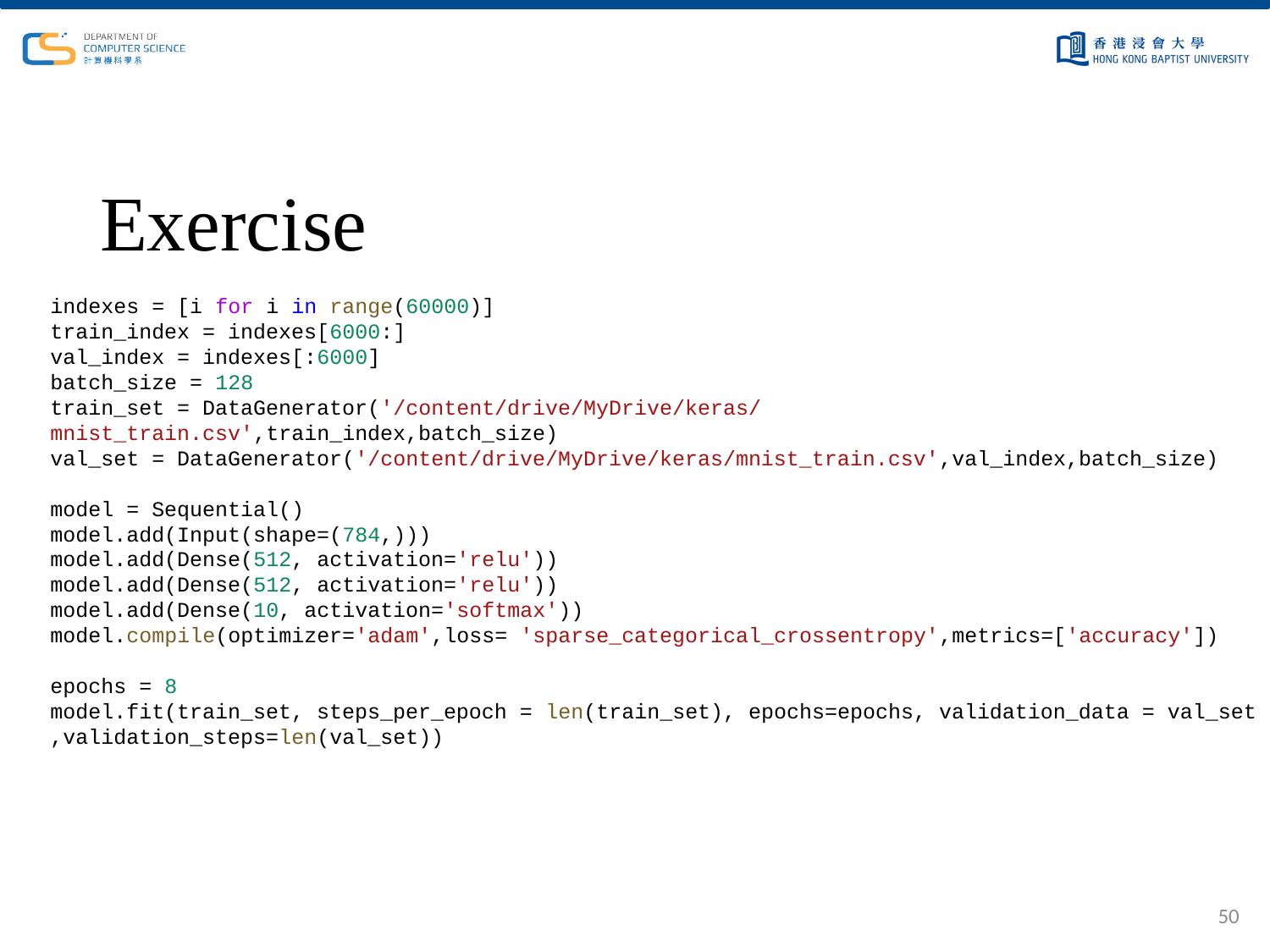

# Exercise
indexes = [i for i in range(60000)]
train_index = indexes[6000:]
val_index = indexes[:6000]
batch_size = 128
train_set = DataGenerator('/content/drive/MyDrive/keras/mnist_train.csv',train_index,batch_size)
val_set = DataGenerator('/content/drive/MyDrive/keras/mnist_train.csv',val_index,batch_size)
model = Sequential()
model.add(Input(shape=(784,)))
model.add(Dense(512, activation='relu'))
model.add(Dense(512, activation='relu'))
model.add(Dense(10, activation='softmax'))
model.compile(optimizer='adam',loss= 'sparse_categorical_crossentropy',metrics=['accuracy'])
epochs = 8
model.fit(train_set, steps_per_epoch = len(train_set), epochs=epochs, validation_data = val_set,validation_steps=len(val_set))
50